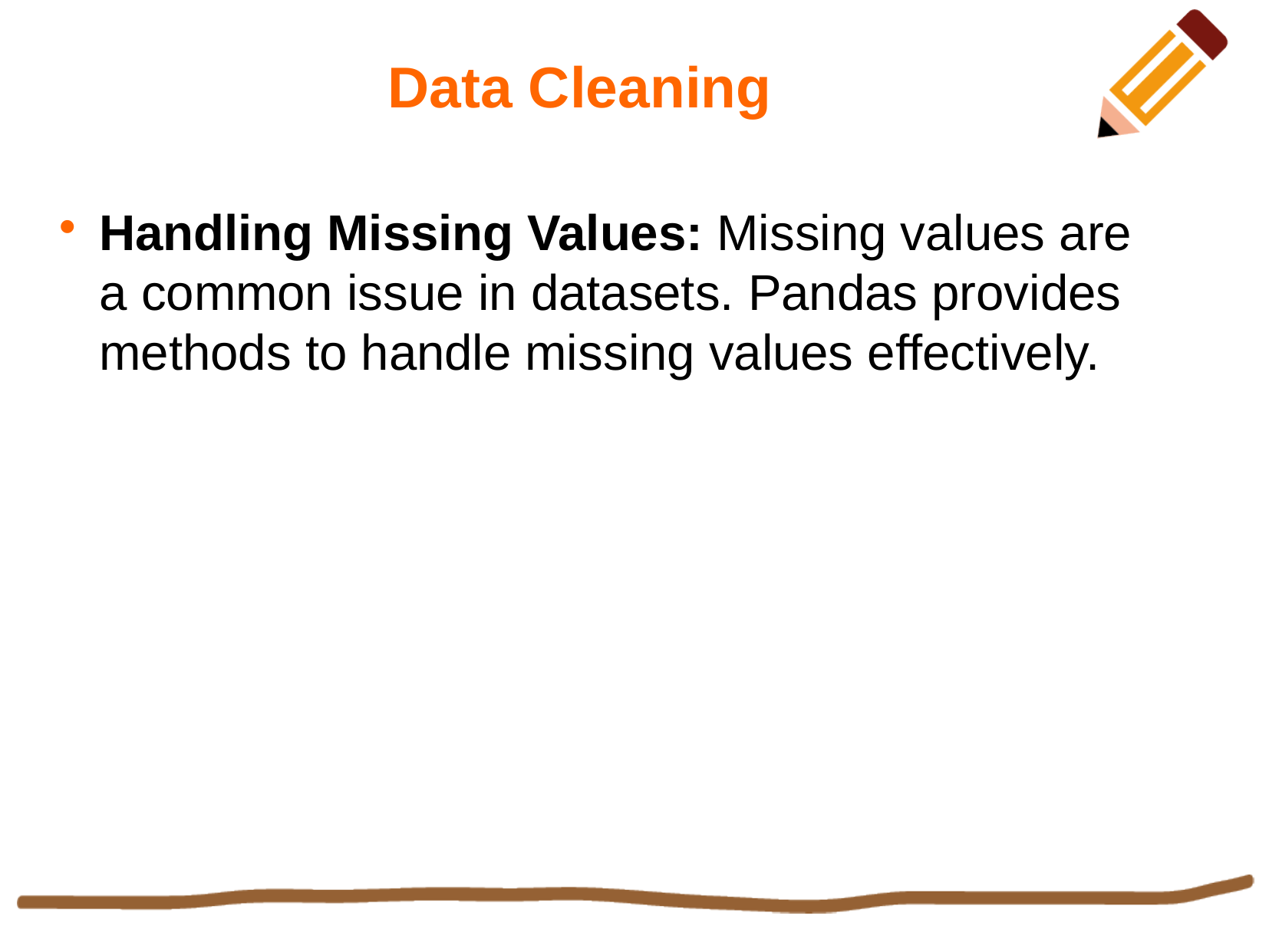

Data Cleaning
Handling Missing Values: Missing values are a common issue in datasets. Pandas provides methods to handle missing values effectively.